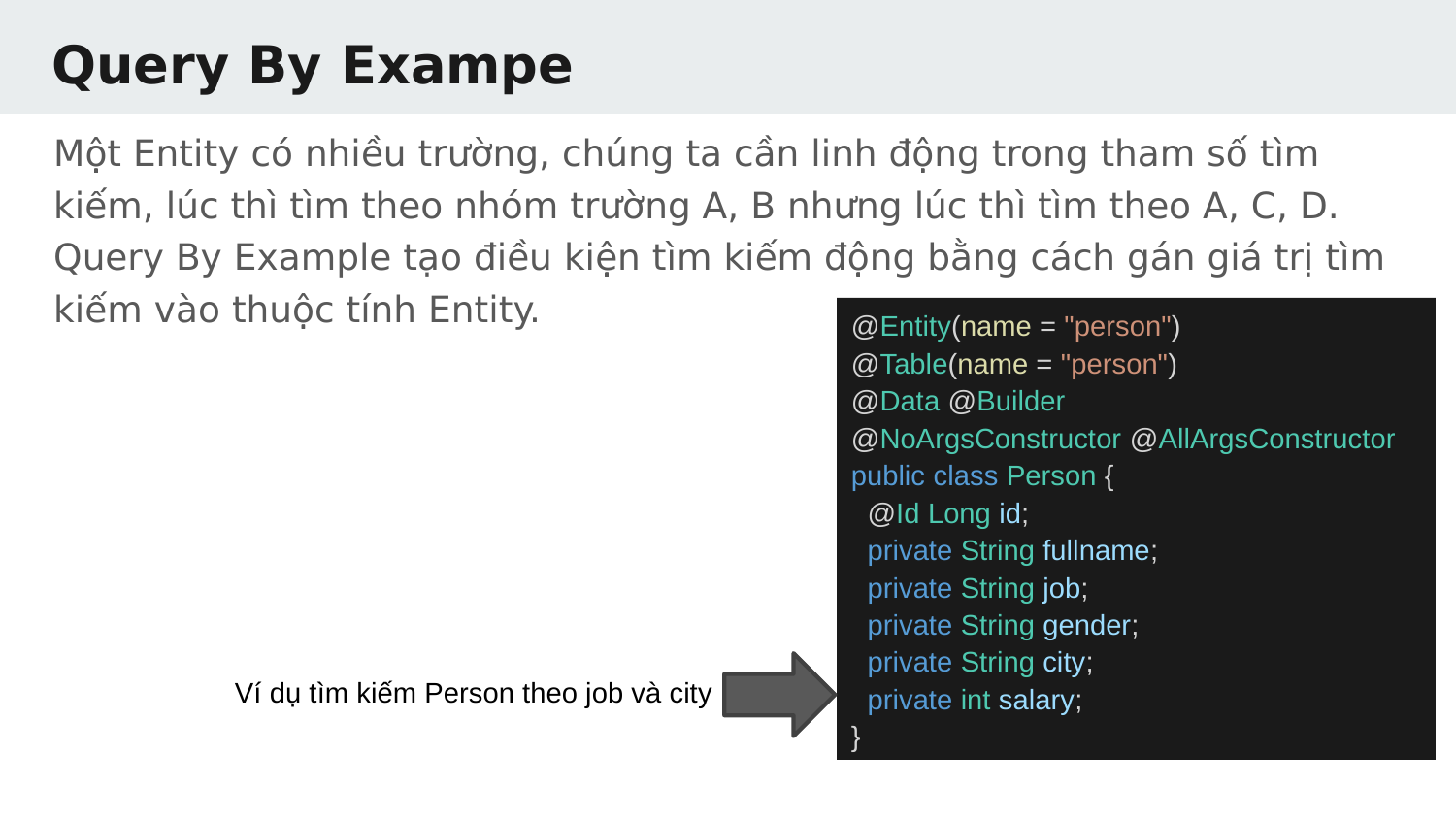

# Query By Exampe
Một Entity có nhiều trường, chúng ta cần linh động trong tham số tìm kiếm, lúc thì tìm theo nhóm trường A, B nhưng lúc thì tìm theo A, C, D. Query By Example tạo điều kiện tìm kiếm động bằng cách gán giá trị tìm kiếm vào thuộc tính Entity.
@Entity(name = "person")
@Table(name = "person")
@Data @Builder
@NoArgsConstructor @AllArgsConstructor
public class Person {
  @Id Long id;
  private String fullname;
  private String job;
  private String gender;
  private String city;
  private int salary;
}

Ví dụ tìm kiếm Person theo job và city